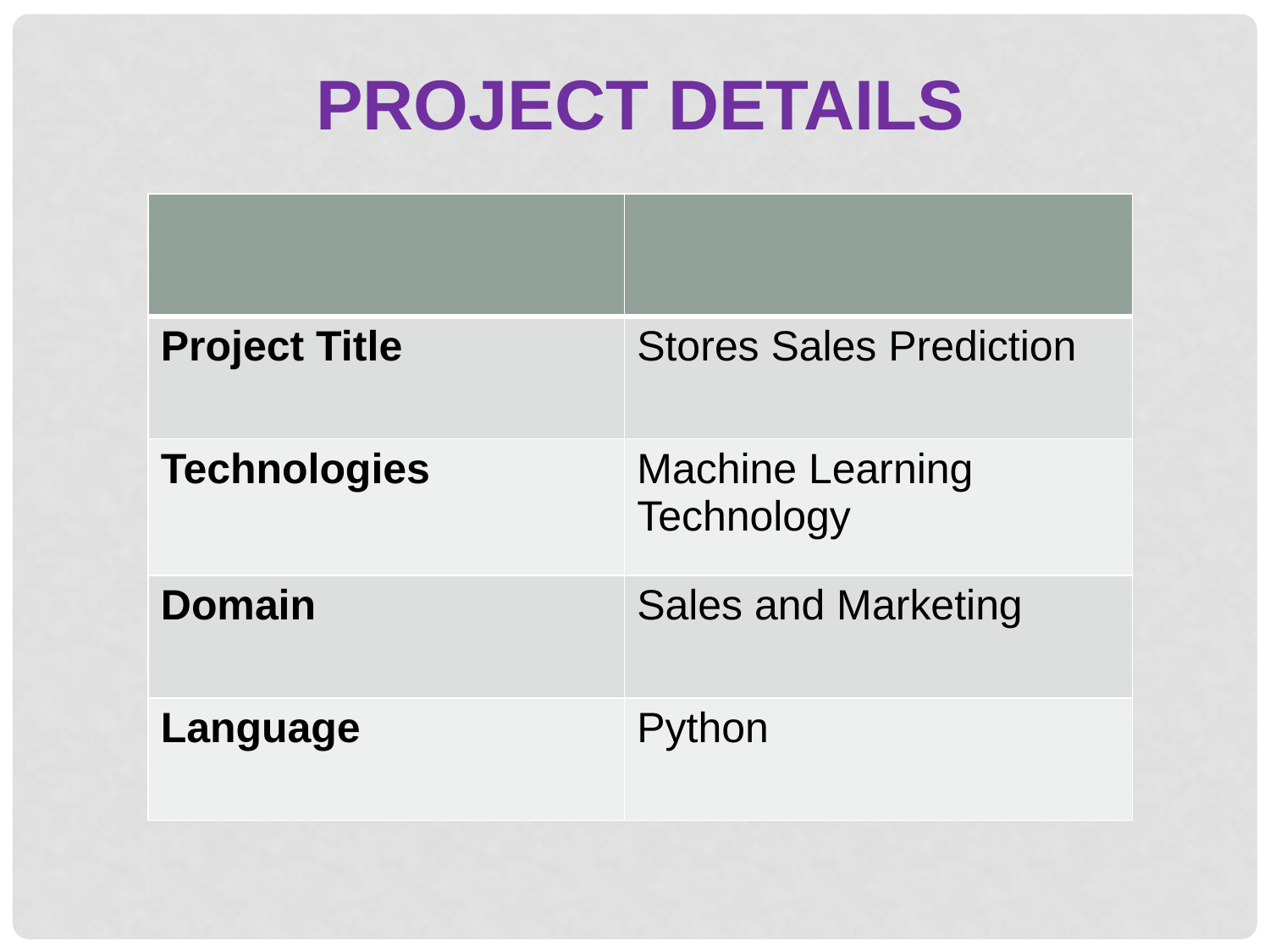

PROJECT DETAILS
|  |  |
| --- | --- |
| Project Title | Stores Sales Prediction |
| Technologies | Machine Learning Technology |
| Domain | Sales and Marketing |
| Language | Python |